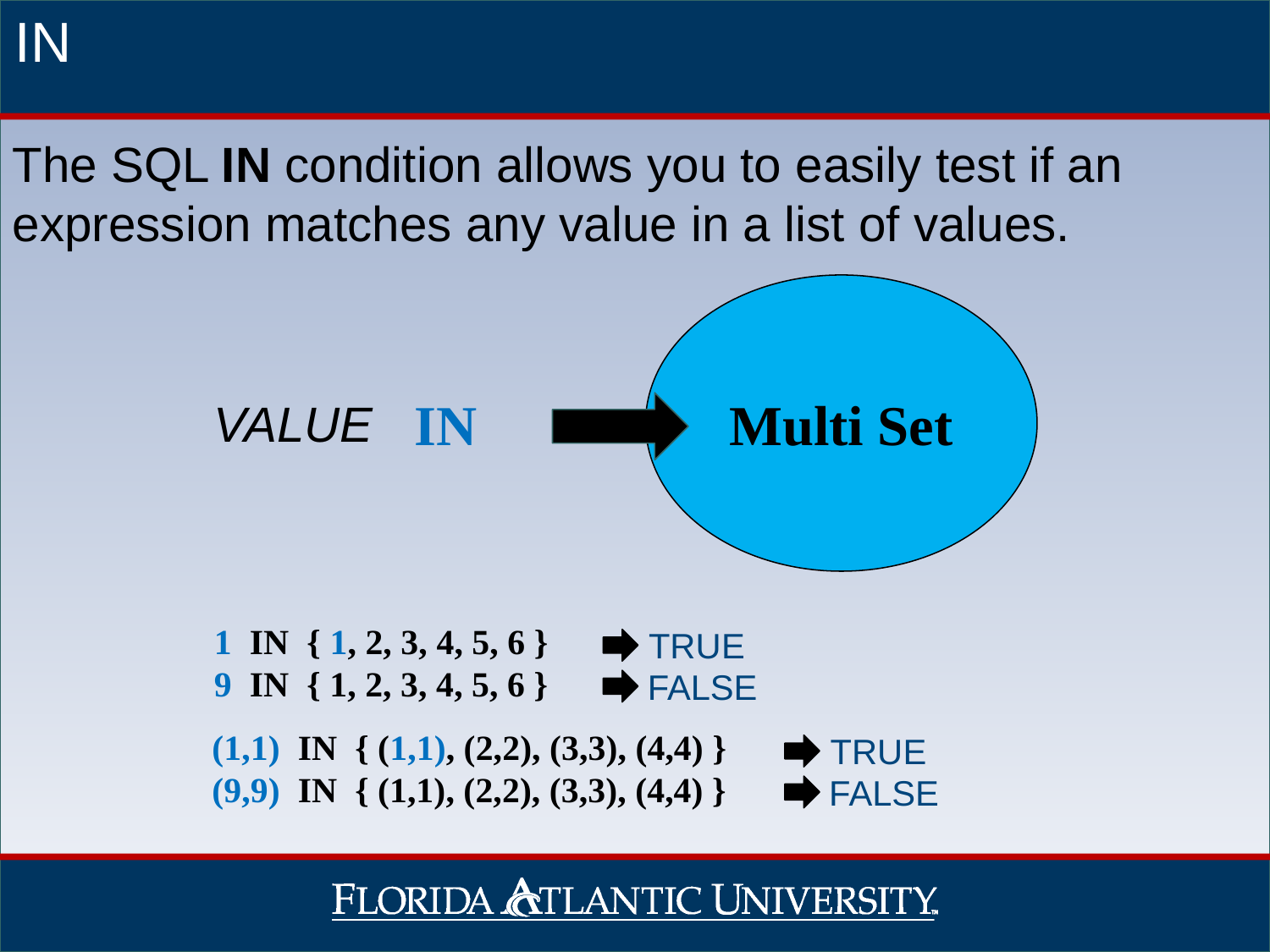

IN
The SQL IN condition allows you to easily test if an expression matches any value in a list of values.
Multi Set
IN
VALUE

1  IN  { 1, 2, 3, 4, 5, 6 }
9  IN  { 1, 2, 3, 4, 5, 6 }
TRUE

FALSE

(1,1)  IN  { (1,1), (2,2), (3,3), (4,4) }
(9,9)  IN  { (1,1), (2,2), (3,3), (4,4) }
TRUE

FALSE